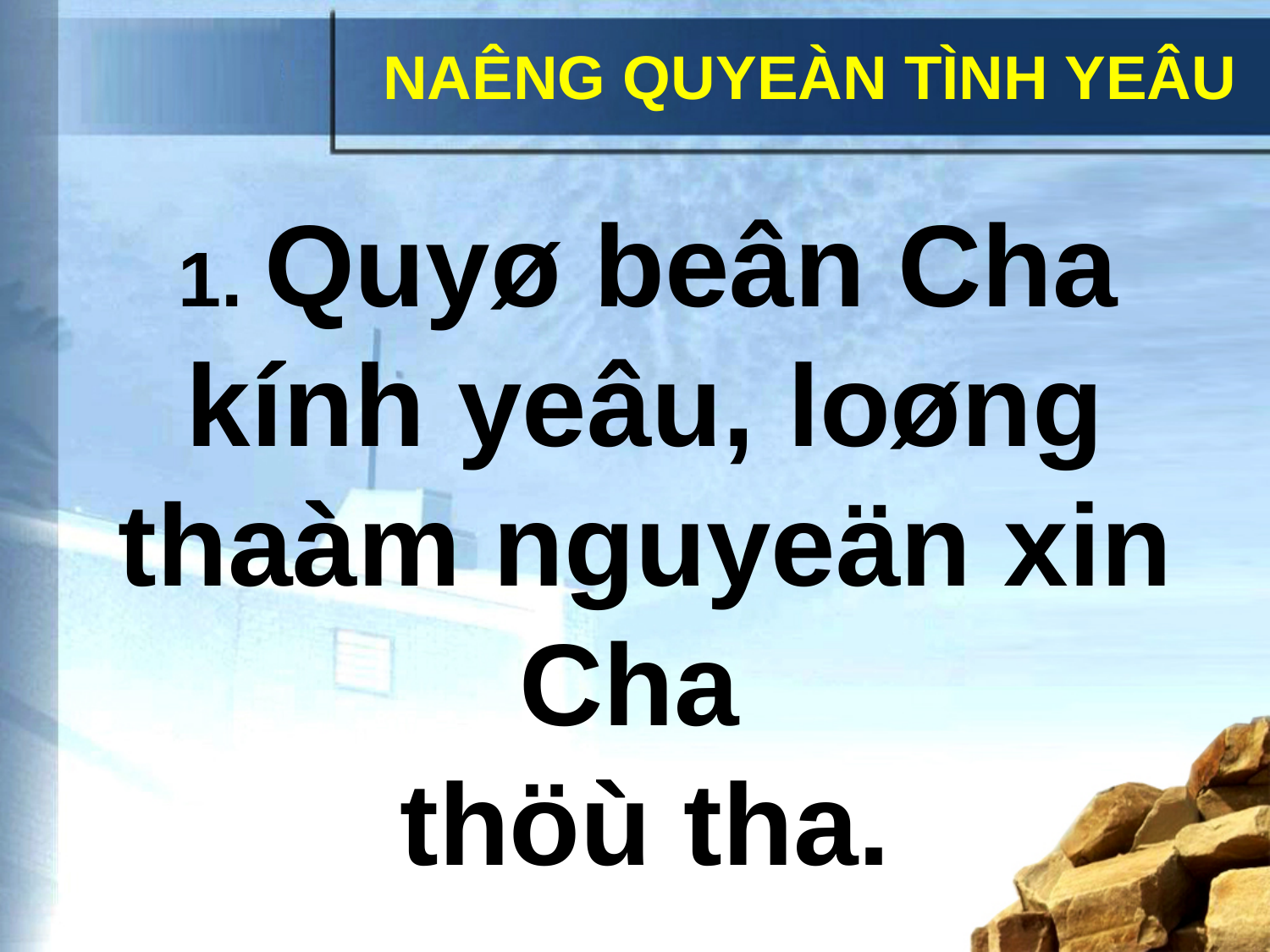

NAÊNG QUYEÀN TÌNH YEÂU
1. Quyø beân Cha
kính yeâu, loøng thaàm nguyeän xin Cha
thöù tha.